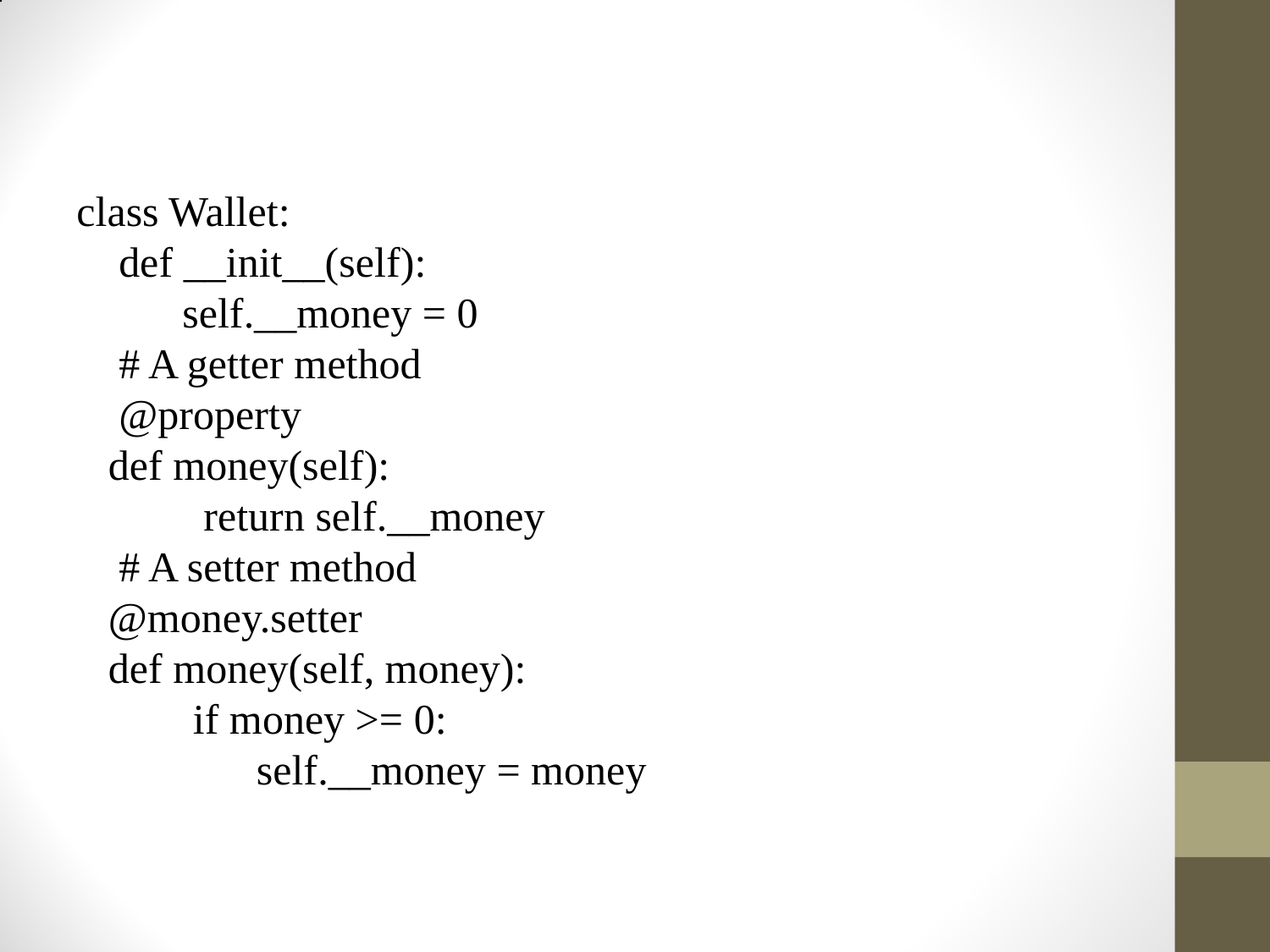

#
class Wallet:
    def __init__(self):
          self.__money = 0
    # A getter method
    @property
   def money(self):
            return self.__money
    # A setter method
   @money.setter
   def money(self, money):
           if money >= 0:
                 self.__money = money